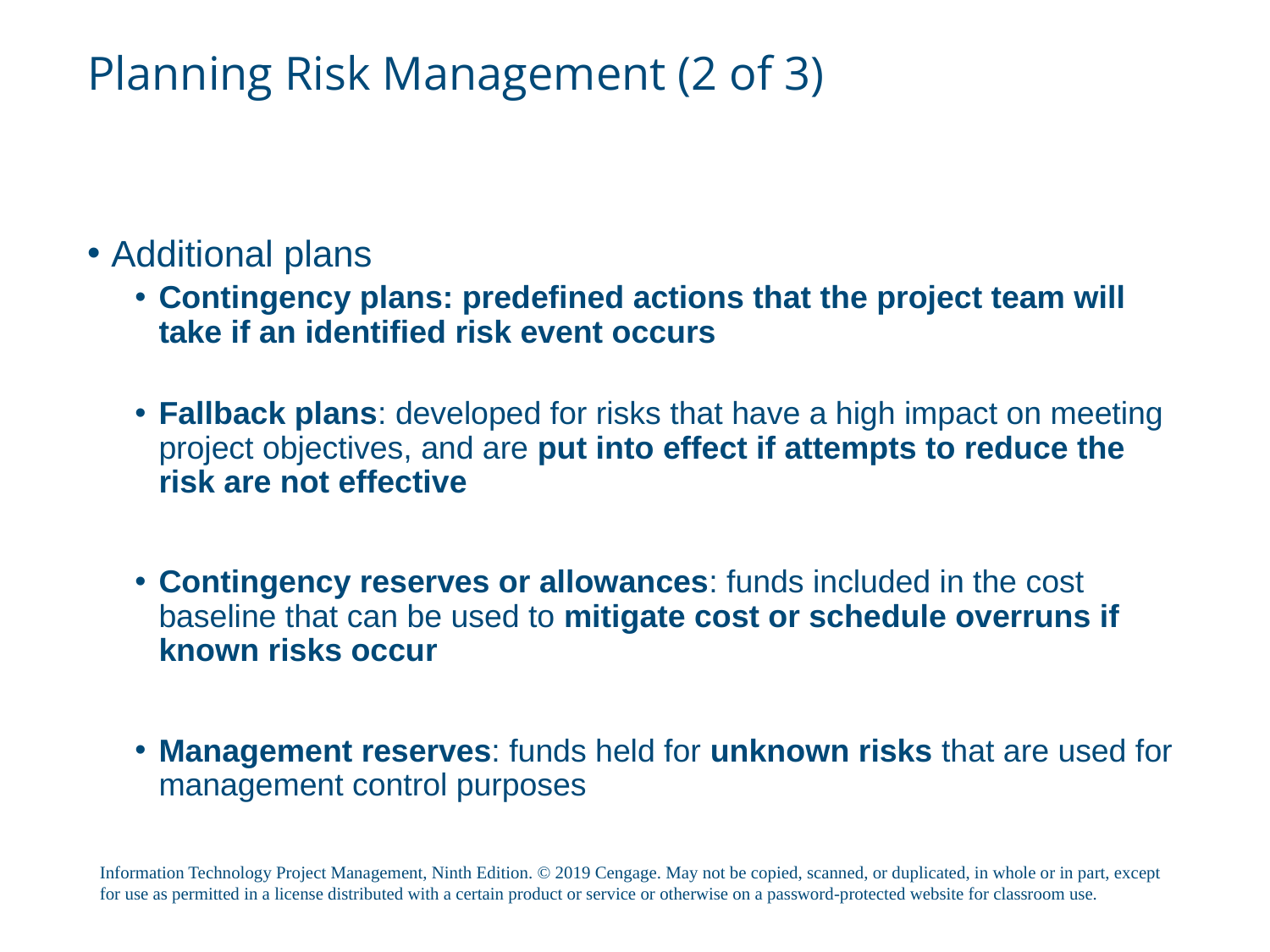

# Planning Risk Management (2 of 3)
Additional plans
Contingency plans: predefined actions that the project team will take if an identified risk event occurs

Fallback plans: developed for risks that have a high impact on meeting project objectives, and are put into effect if attempts to reduce the risk are not effective

Contingency reserves or allowances: funds included in the cost baseline that can be used to mitigate cost or schedule overruns if known risks occur

Management reserves: funds held for unknown risks that are used for management control purposes
Information Technology Project Management, Ninth Edition. © 2019 Cengage. May not be copied, scanned, or duplicated, in whole or in part, except for use as permitted in a license distributed with a certain product or service or otherwise on a password-protected website for classroom use.